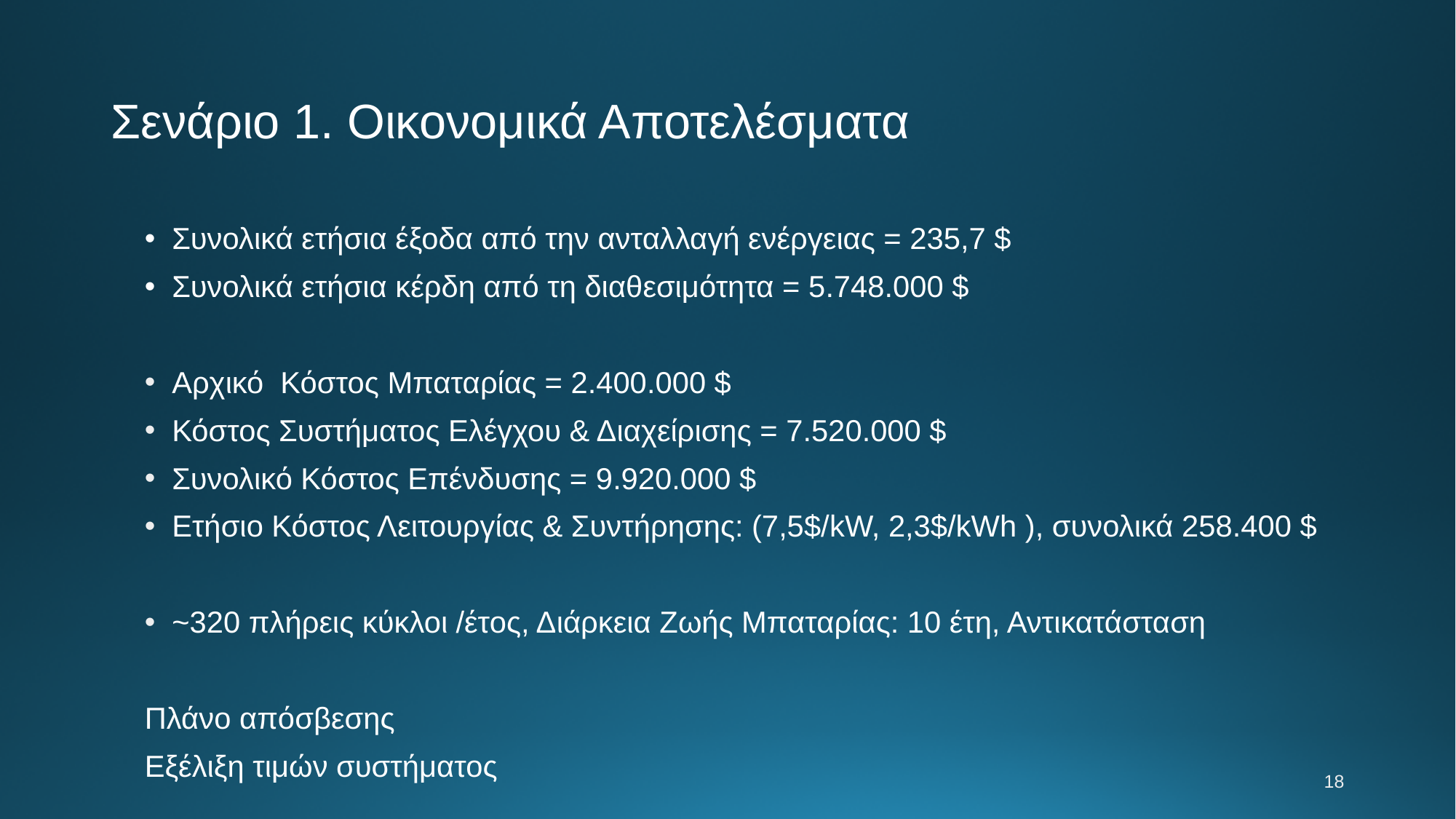

# Σενάριο 1. Οικονομικά Αποτελέσματα
Συνολικά ετήσια έξοδα από την ανταλλαγή ενέργειας = 235,7 $
Συνολικά ετήσια κέρδη από τη διαθεσιμότητα = 5.748.000 $

Αρχικό  Κόστος Μπαταρίας = 2.400.000 $
Κόστος Συστήματος Ελέγχου & Διαχείρισης = 7.520.000 $
Συνολικό Κόστος Επένδυσης = 9.920.000 $
Ετήσιο Κόστος Λειτουργίας & Συντήρησης: (7,5$/kW, 2,3$/kWh ), συνολικά 258.400 $

~320 πλήρεις κύκλοι /έτος, Διάρκεια Ζωής Μπαταρίας: 10 έτη, Αντικατάσταση

Πλάνο απόσβεσης
Εξέλιξη τιμών συστήματος
18